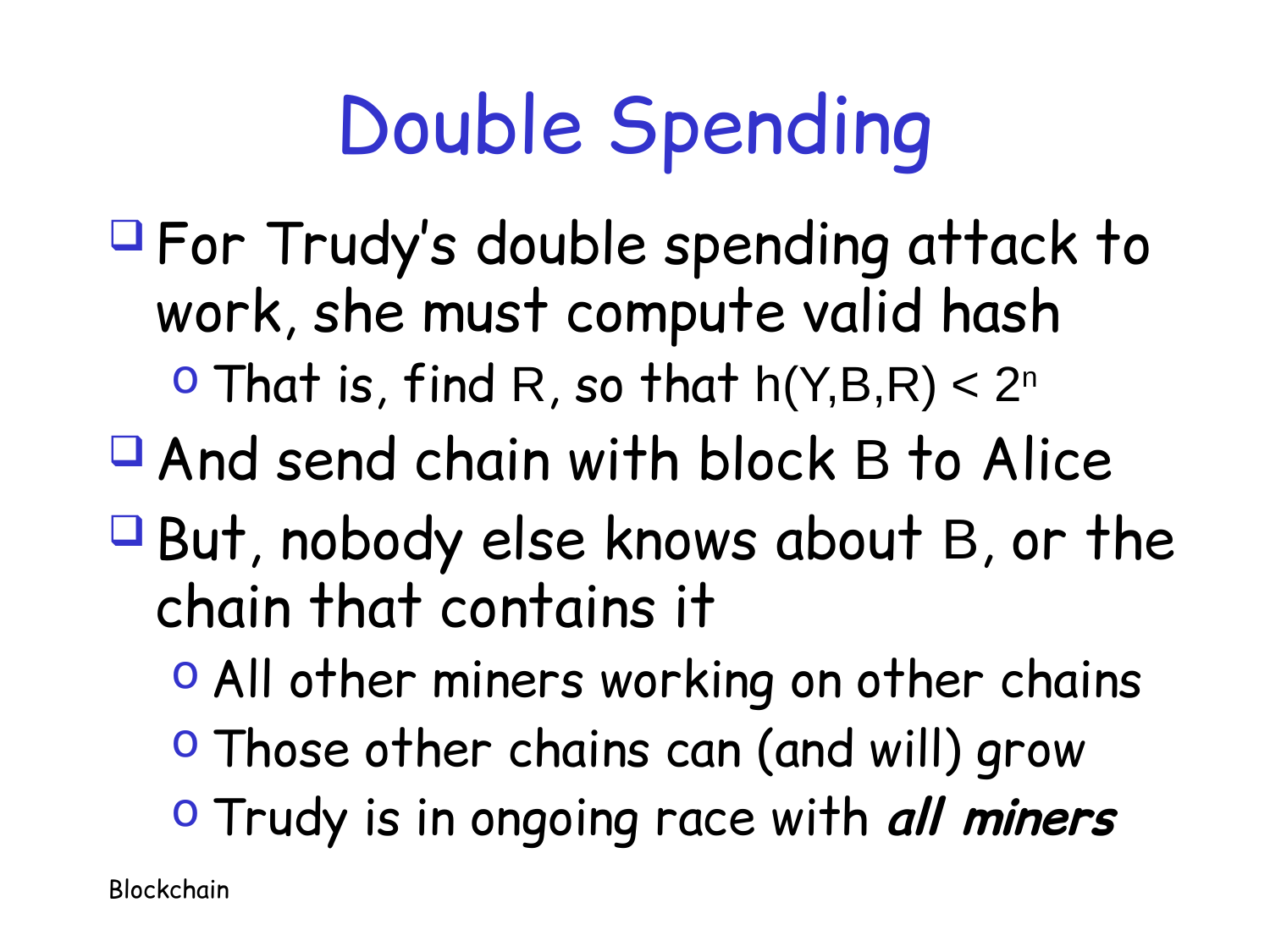

# Double Spending
For Trudy’s double spending attack to work, she must compute valid hash
That is, find R, so that h(Y,B,R) < 2n
And send chain with block B to Alice
But, nobody else knows about B, or the chain that contains it
All other miners working on other chains
Those other chains can (and will) grow
Trudy is in ongoing race with all miners

Blockchain